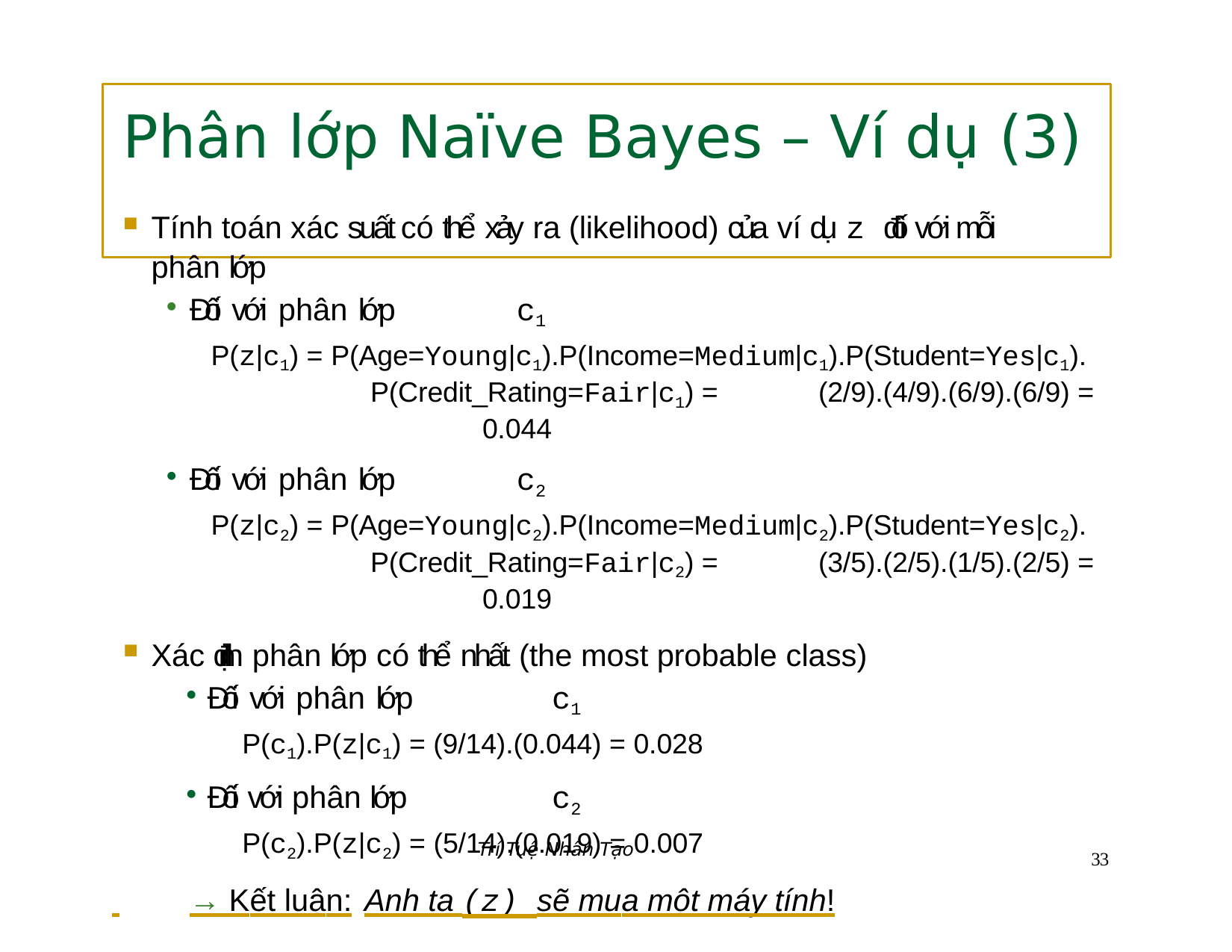

# Phân lớp Naïve Bayes – Ví dụ (3)
Tính toán xác suất có thể xảy ra (likelihood) của ví dụ z đối với mỗi  phân lớp
Đối với phân lớp	c1
P(z|c1) = P(Age=Young|c1).P(Income=Medium|c1).P(Student=Yes|c1).  P(Credit_Rating=Fair|c1) =	(2/9).(4/9).(6/9).(6/9) =	0.044
Đối với phân lớp	c2
P(z|c2) = P(Age=Young|c2).P(Income=Medium|c2).P(Student=Yes|c2).  P(Credit_Rating=Fair|c2) =	(3/5).(2/5).(1/5).(2/5) =	0.019
Xác định phân lớp có thể nhất (the most probable class)
Đối với phân lớp	c1
P(c1).P(z|c1) = (9/14).(0.044) = 0.028
Đối với phân lớp	c2
P(c2).P(z|c2) = (5/14).(0.019) = 0.007
 	→ Kết luận:	Anh ta (z) sẽ mua một máy tính!

Trí Tuệ Nhân Tạo
33